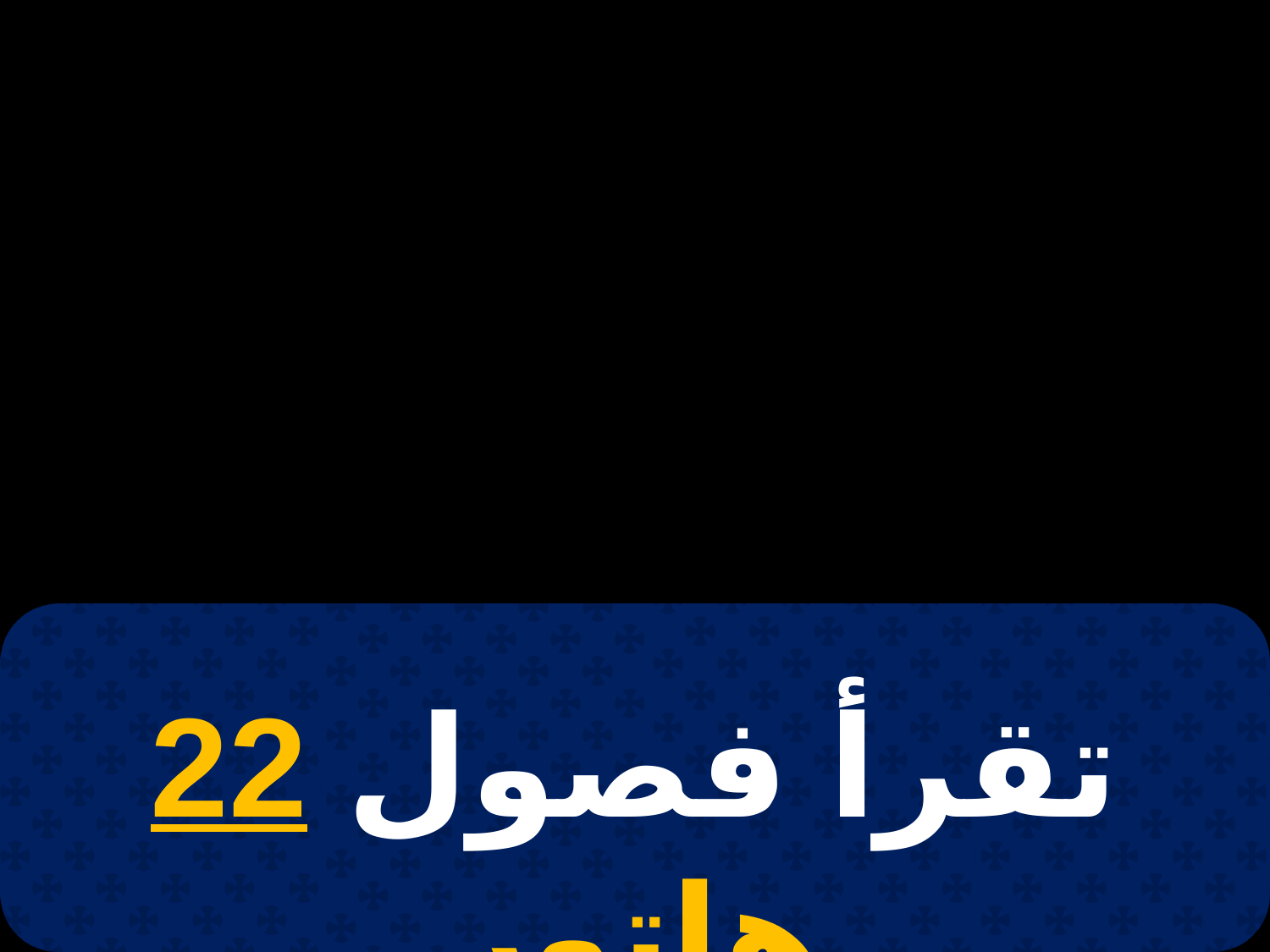

# 28 توت
تقرأ فصول 22 هاتور